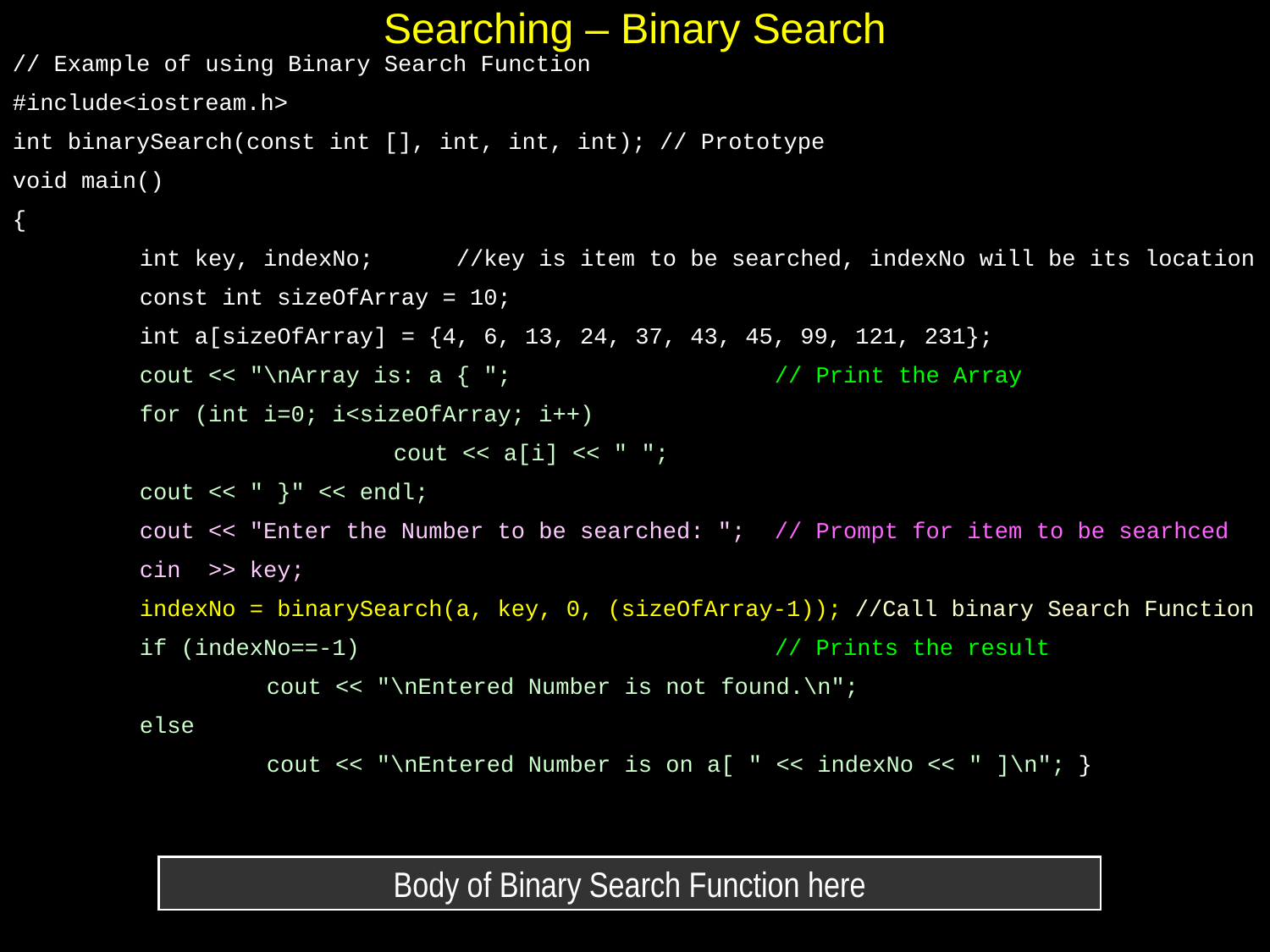

# Searching – Binary Search
// Example of using Binary Search Function
#include<iostream.h>
int binarySearch(const int [], int, int, int); // Prototype
void main()
{
	int key, indexNo;      //key is item to be searched, indexNo will be its location
	const int sizeOfArray = 10;
	int a[sizeOfArray] = {4, 6, 13, 24, 37, 43, 45, 99, 121, 231};
	cout << "\nArray is: a { ";			// Print the Array
 	for (int i=0; i<sizeOfArray; i++)
			cout << a[i] << " ";
	cout << " }" << endl;
	cout << "Enter the Number to be searched: ";	// Prompt for item to be searhced
	cin  >> key;
	indexNo = binarySearch(a, key, 0, (sizeOfArray-1)); //Call binary Search Function
	if (indexNo==-1)				// Prints the result
		cout << "\nEntered Number is not found.\n";
	else
		cout << "\nEntered Number is on a[ " << indexNo << " ]\n"; }
Body of Binary Search Function here